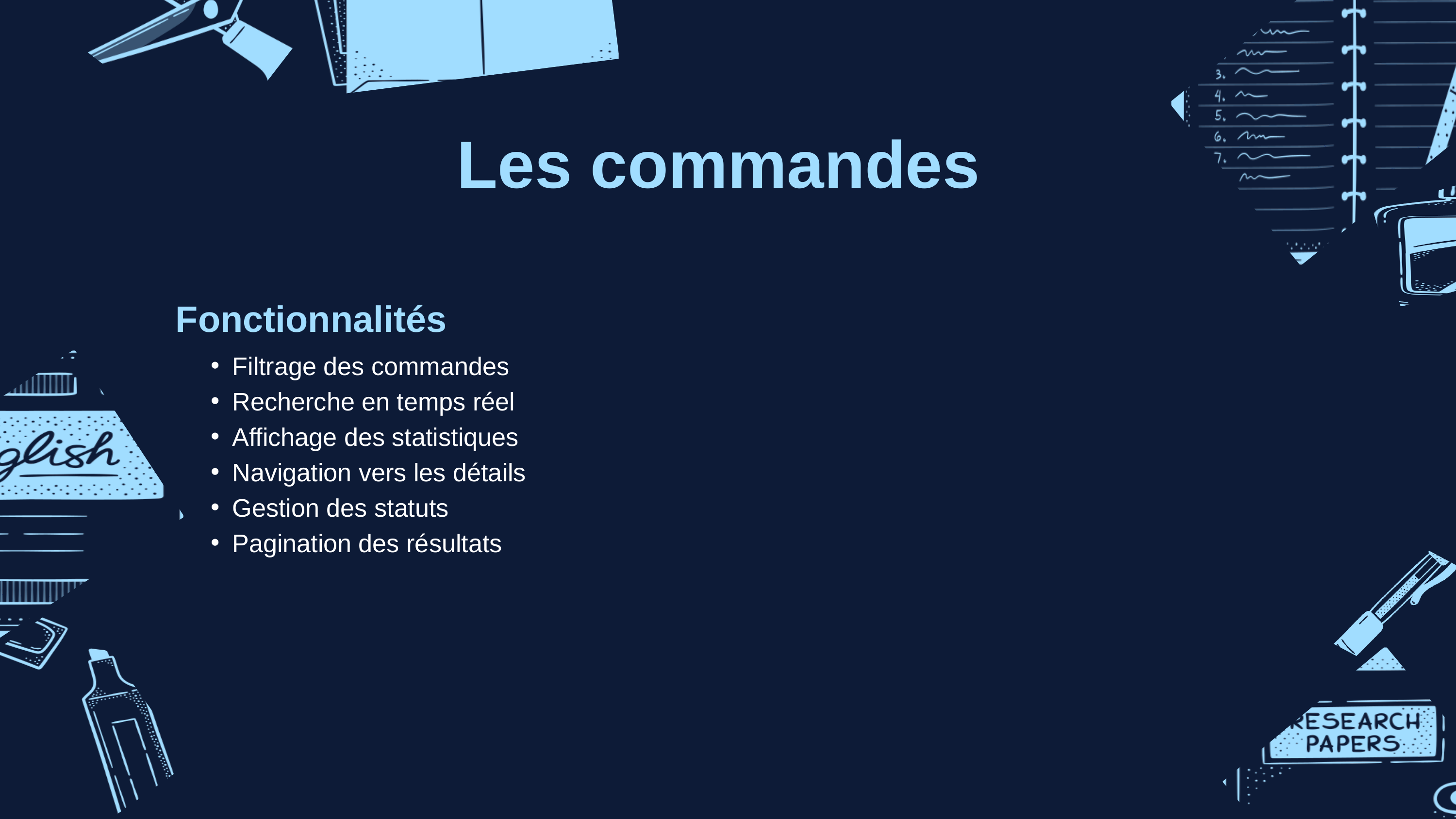

Les commandes

Fonctionnalités
Filtrage des commandes
Recherche en temps réel
Affichage des statistiques
Navigation vers les détails
Gestion des statuts
Pagination des résultats